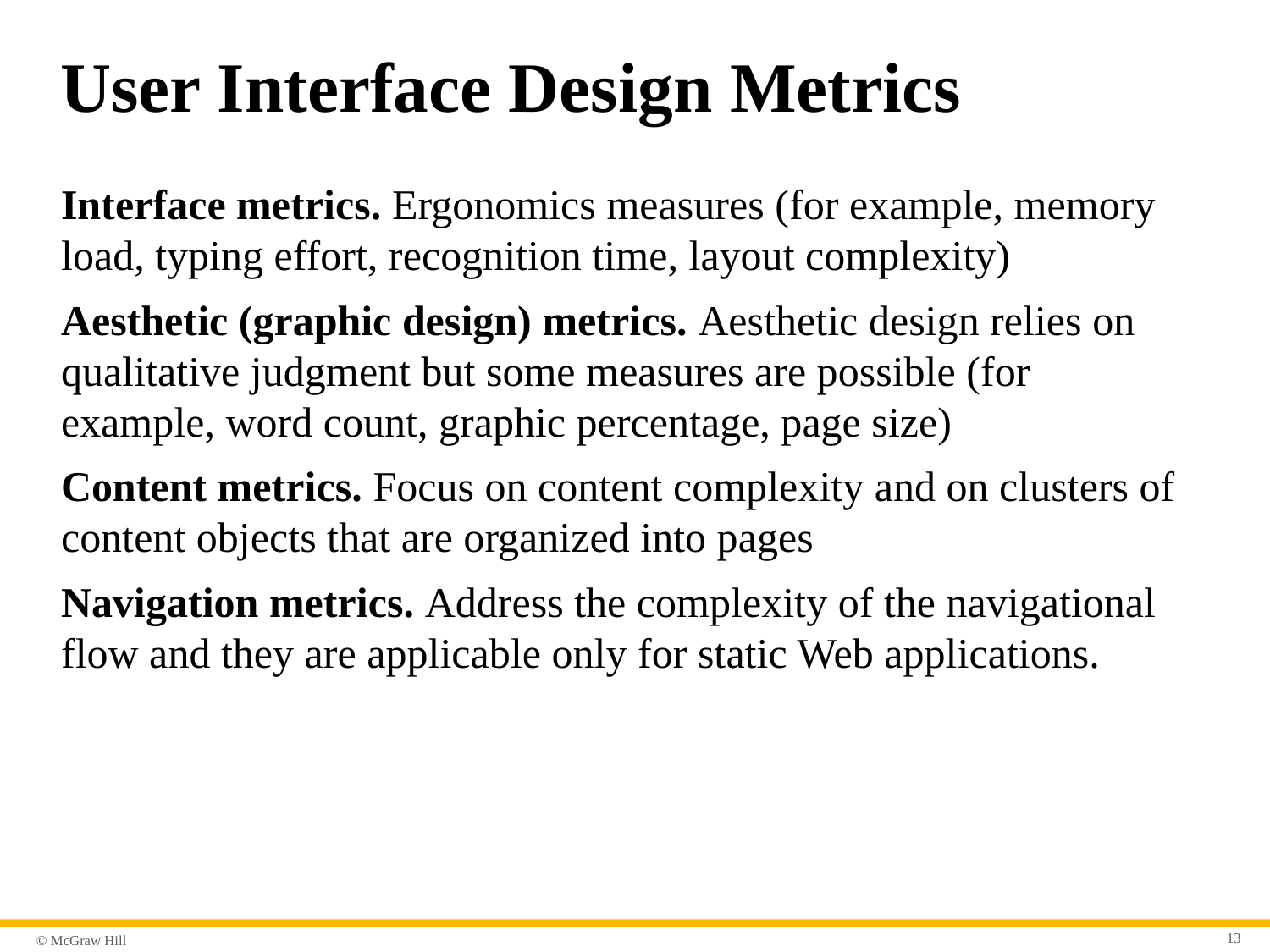

# User Interface Design Metrics
Interface metrics. Ergonomics measures (for example, memory load, typing effort, recognition time, layout complexity)
Aesthetic (graphic design) metrics. Aesthetic design relies on qualitative judgment but some measures are possible (for example, word count, graphic percentage, page size)
Content metrics. Focus on content complexity and on clusters of content objects that are organized into pages
Navigation metrics. Address the complexity of the navigational flow and they are applicable only for static Web applications.
13